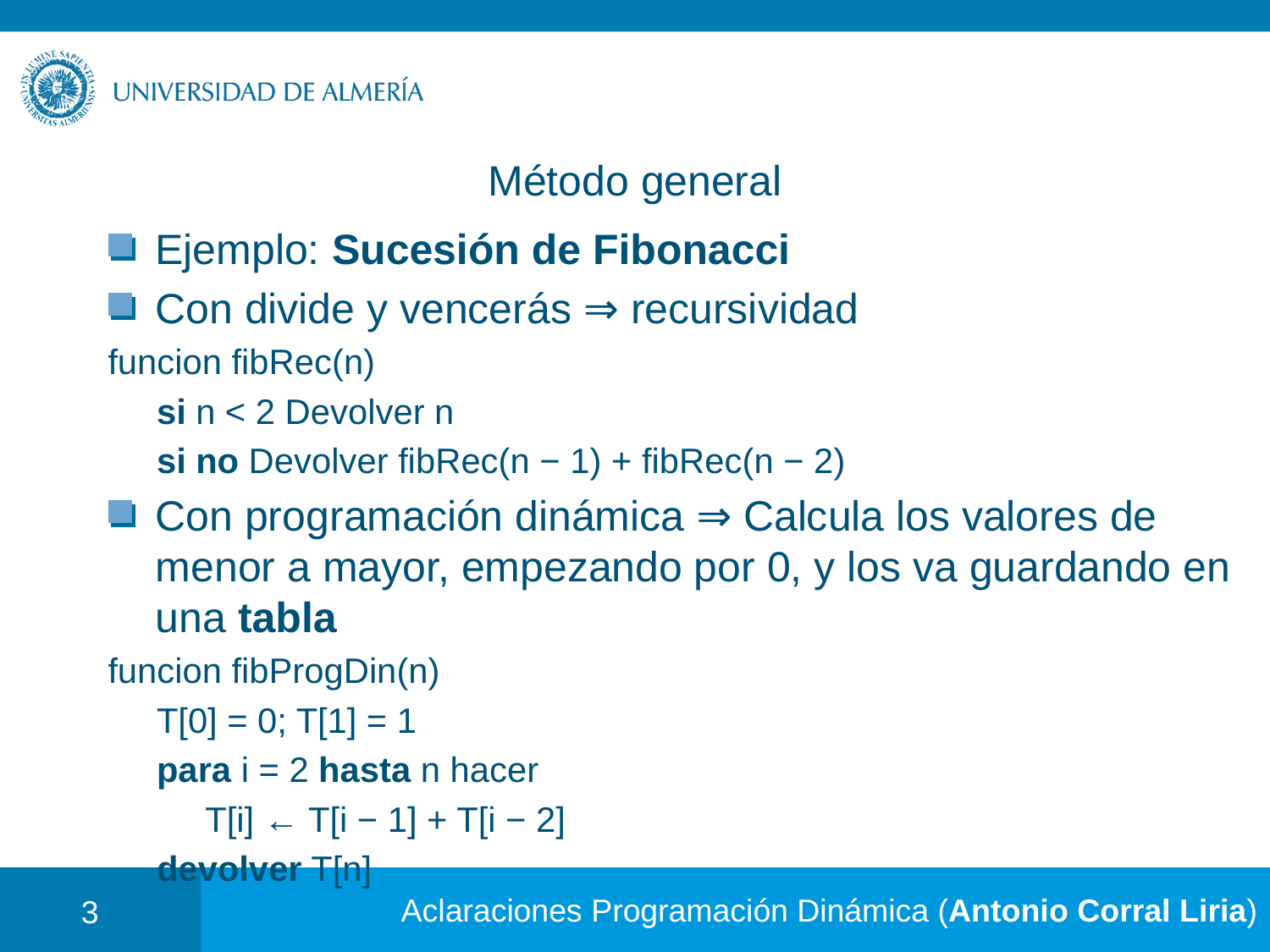

# Método general
Ejemplo: Sucesión de Fibonacci
Con divide y vencerás ⇒ recursividad
funcion fibRec(n)
     si n < 2 Devolver n
     si no Devolver fibRec(n − 1) + fibRec(n − 2)
Con programación dinámica ⇒ Calcula los valores de menor a mayor, empezando por 0, y los va guardando en una tabla
funcion fibProgDin(n)
     T[0] = 0; T[1] = 1
     para i = 2 hasta n hacer
          T[i] ← T[i − 1] + T[i − 2]
     devolver T[n]
3